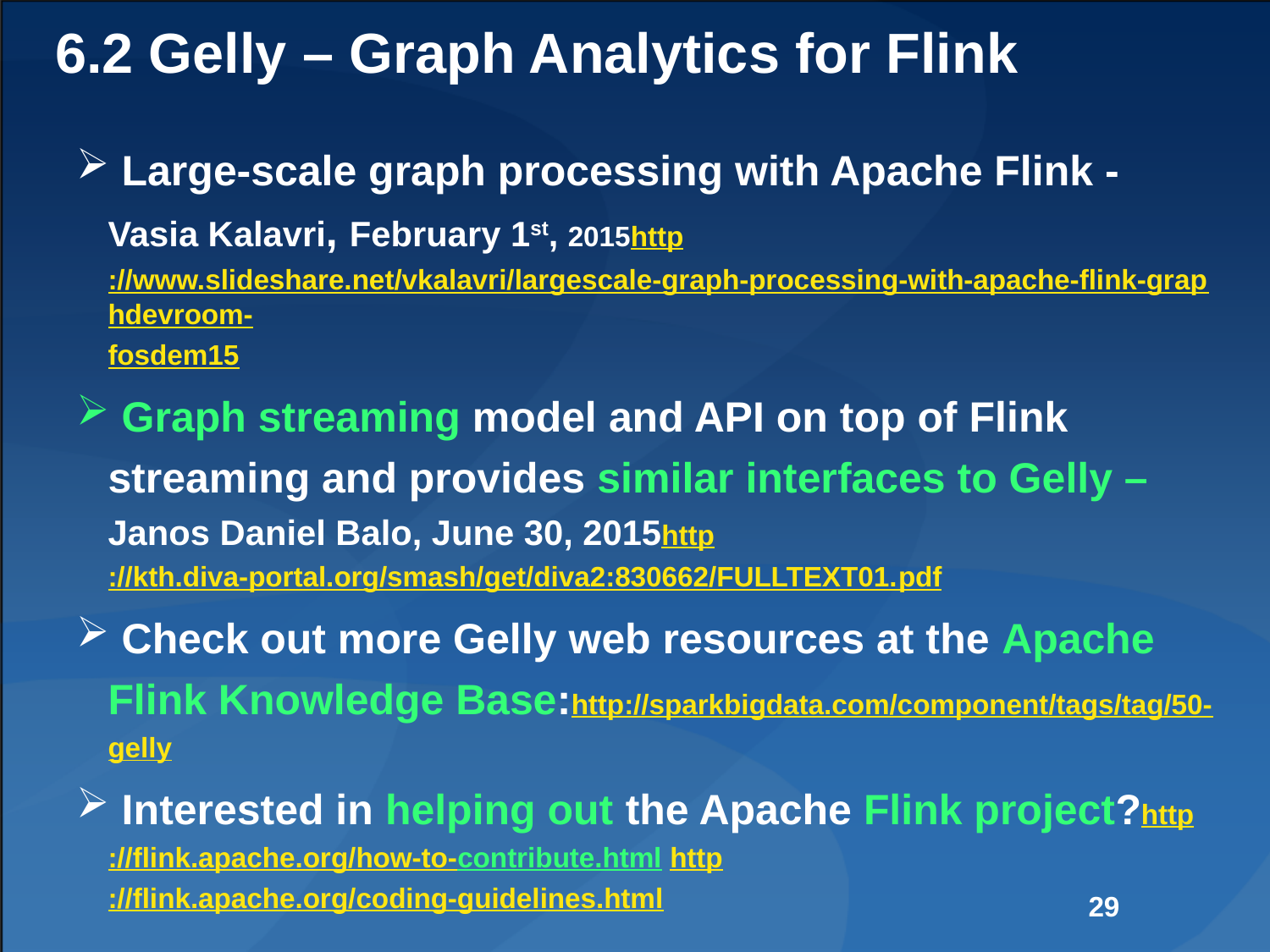

# 6.2 Gelly – Graph Analytics for Flink
 Large-scale graph processing with Apache Flink - Vasia Kalavri, February 1st, 2015http://www.slideshare.net/vkalavri/largescale-graph-processing-with-apache-flink-graphdevroom-fosdem15
 Graph streaming model and API on top of Flink streaming and provides similar interfaces to Gelly – Janos Daniel Balo, June 30, 2015http://kth.diva-portal.org/smash/get/diva2:830662/FULLTEXT01.pdf
 Check out more Gelly web resources at the Apache Flink Knowledge Base:http://sparkbigdata.com/component/tags/tag/50-gelly
 Interested in helping out the Apache Flink project?http://flink.apache.org/how-to-contribute.html http://flink.apache.org/coding-guidelines.html

29